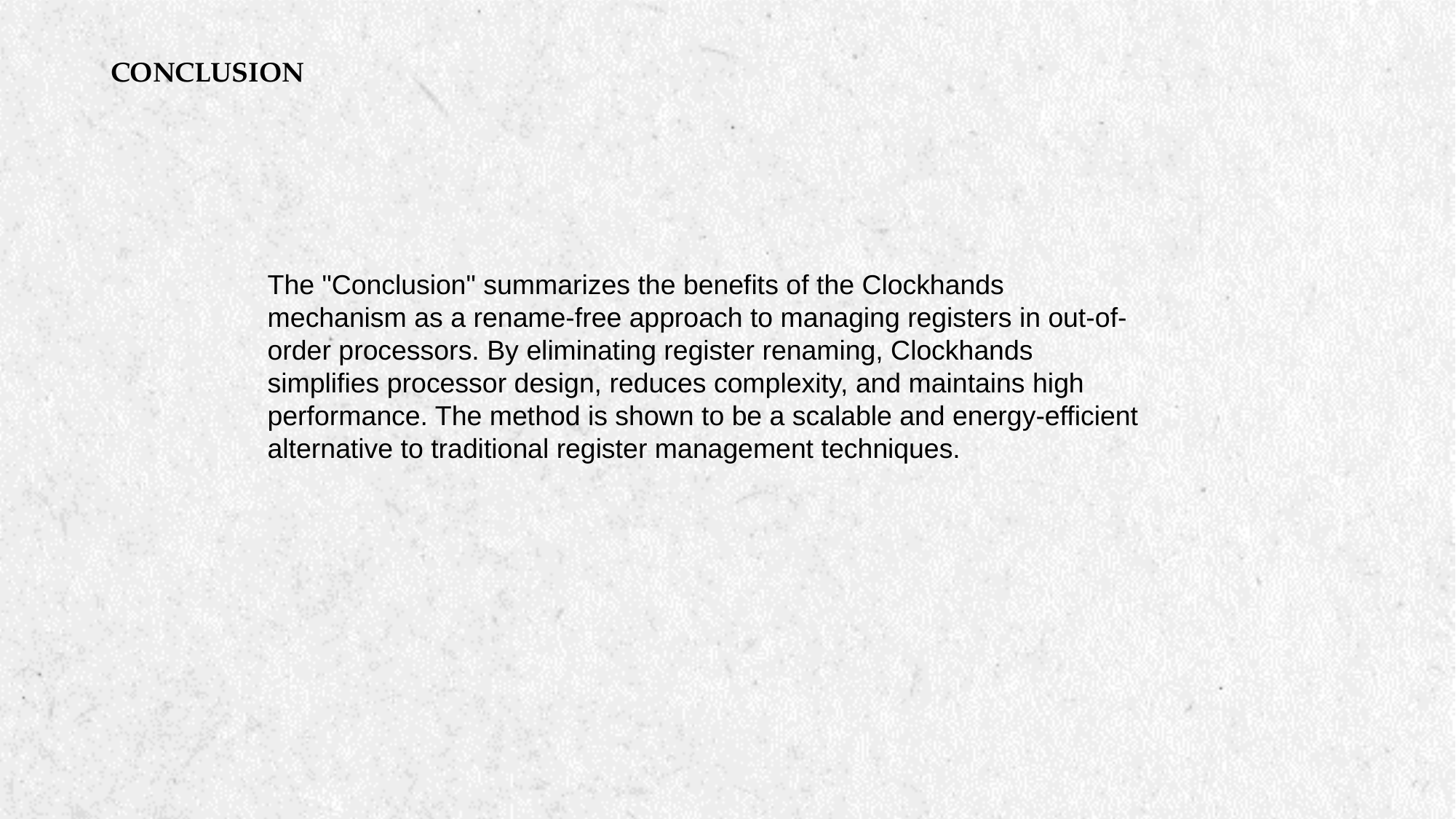

# CONCLUSION
The "Conclusion" summarizes the benefits of the Clockhands mechanism as a rename-free approach to managing registers in out-of-order processors. By eliminating register renaming, Clockhands simplifies processor design, reduces complexity, and maintains high performance. The method is shown to be a scalable and energy-efficient alternative to traditional register management techniques.